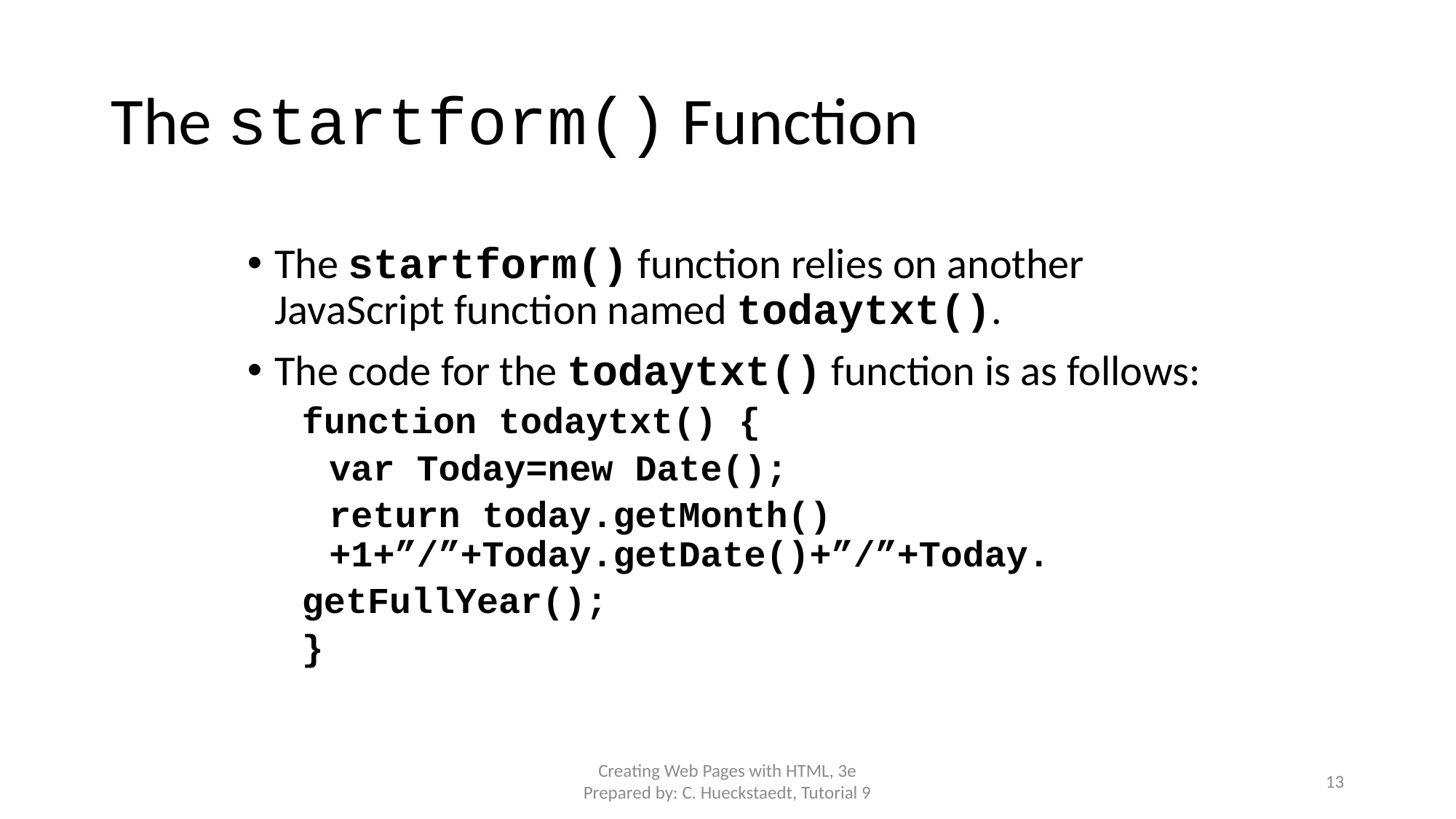

# The startform() Function
The startform() function relies on another JavaScript function named todaytxt().
The code for the todaytxt() function is as follows:
function todaytxt() {
	var Today=new Date();
	return today.getMonth()+1+”/”+Today.getDate()+”/”+Today.
getFullYear();
}
Creating Web Pages with HTML, 3e
Prepared by: C. Hueckstaedt, Tutorial 9
13